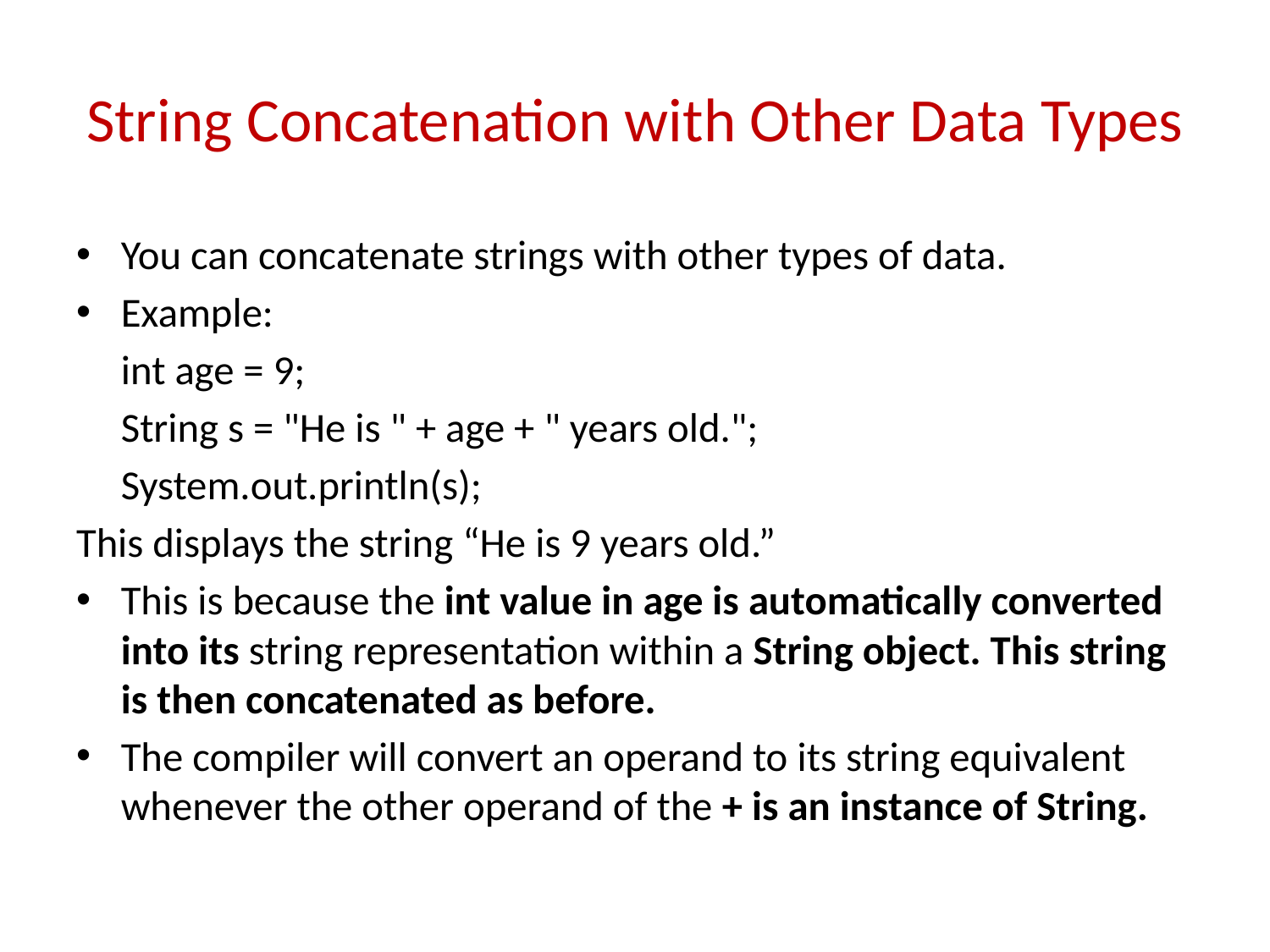

# String Concatenation with Other Data Types
You can concatenate strings with other types of data.
Example:
	int age = 9;
	String s = "He is " + age + " years old.";
	System.out.println(s);
This displays the string “He is 9 years old.”
This is because the int value in age is automatically converted into its string representation within a String object. This string is then concatenated as before.
The compiler will convert an operand to its string equivalent whenever the other operand of the + is an instance of String.